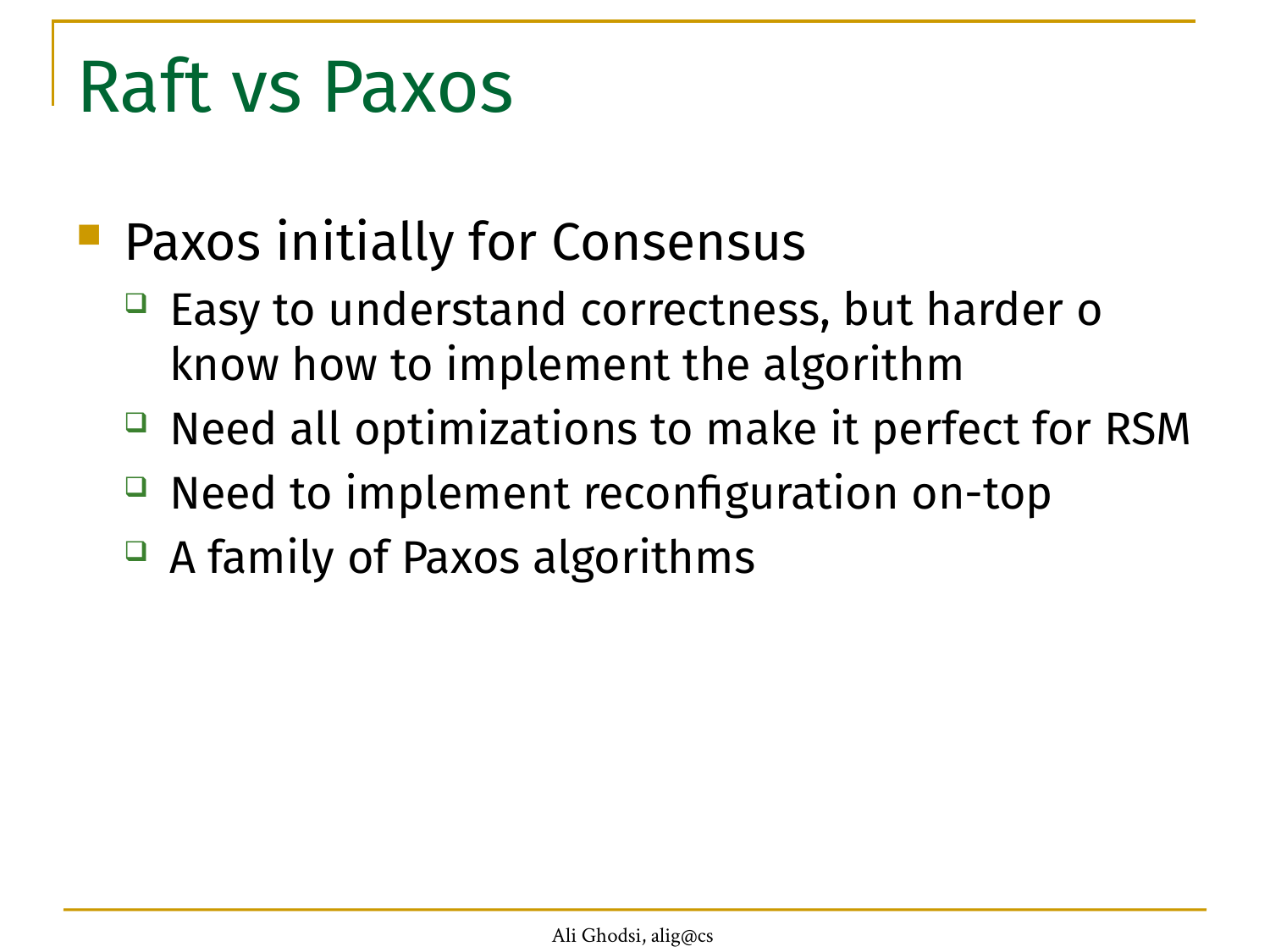

# Raft vs Paxos
Paxos initially for Consensus
Easy to understand correctness, but harder o know how to implement the algorithm
Need all optimizations to make it perfect for RSM
Need to implement reconfiguration on-top
A family of Paxos algorithms

Ali Ghodsi, alig@cs